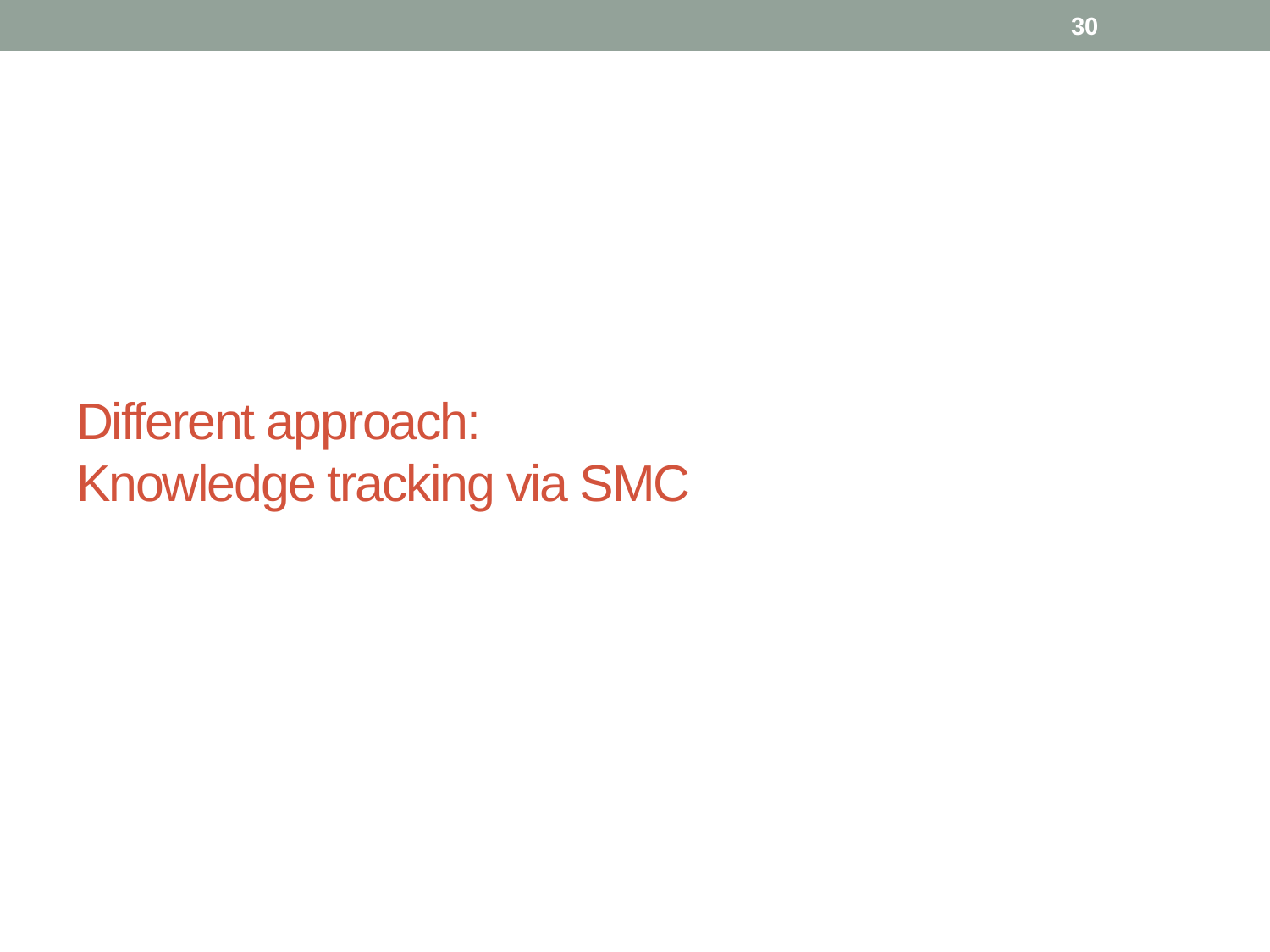

30
# Different approach: Knowledge tracking via SMC